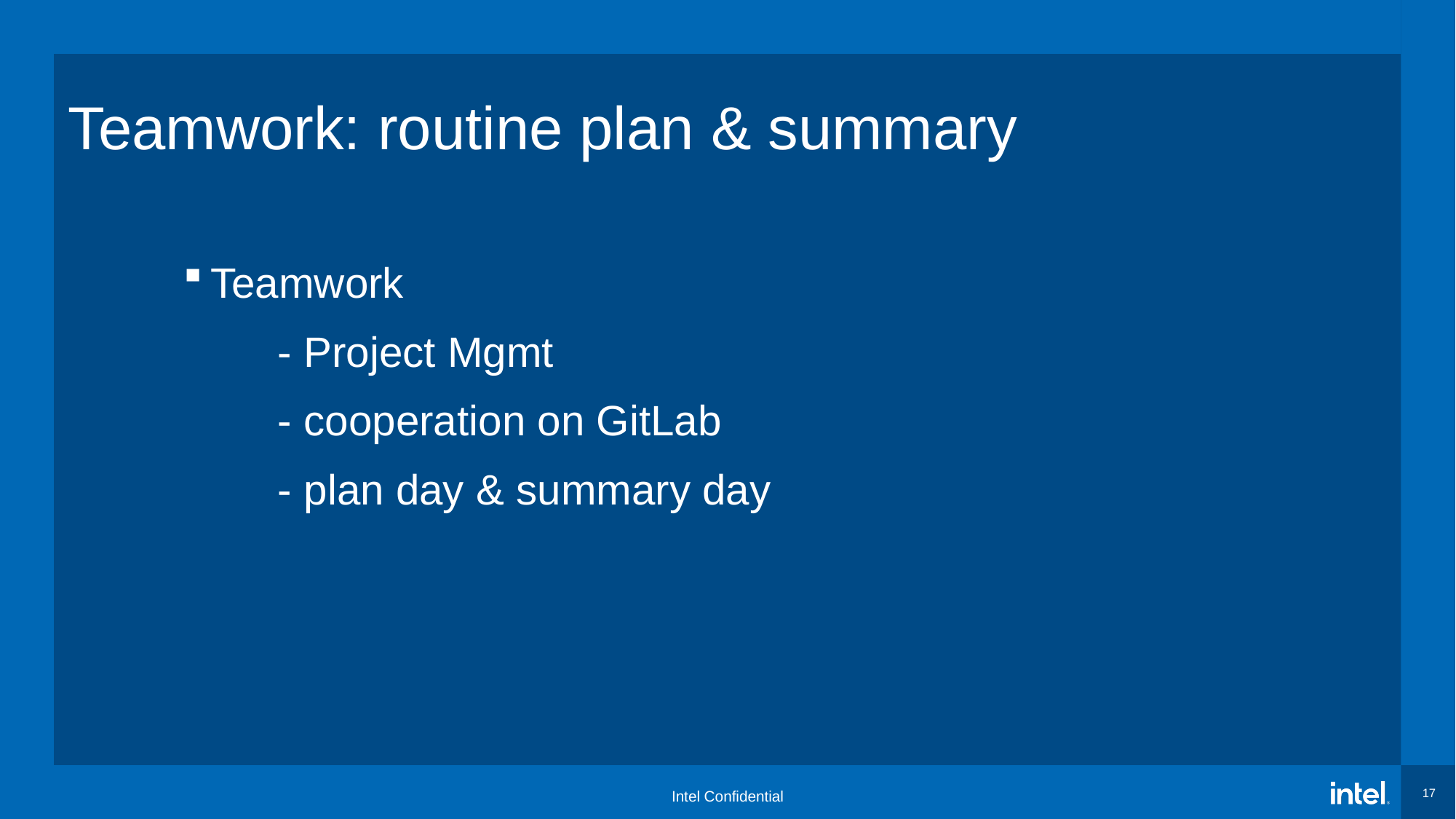

# Teamwork: routine plan & summary
Teamwork
        - Project Mgmt
        - cooperation on GitLab
        - plan day & summary day